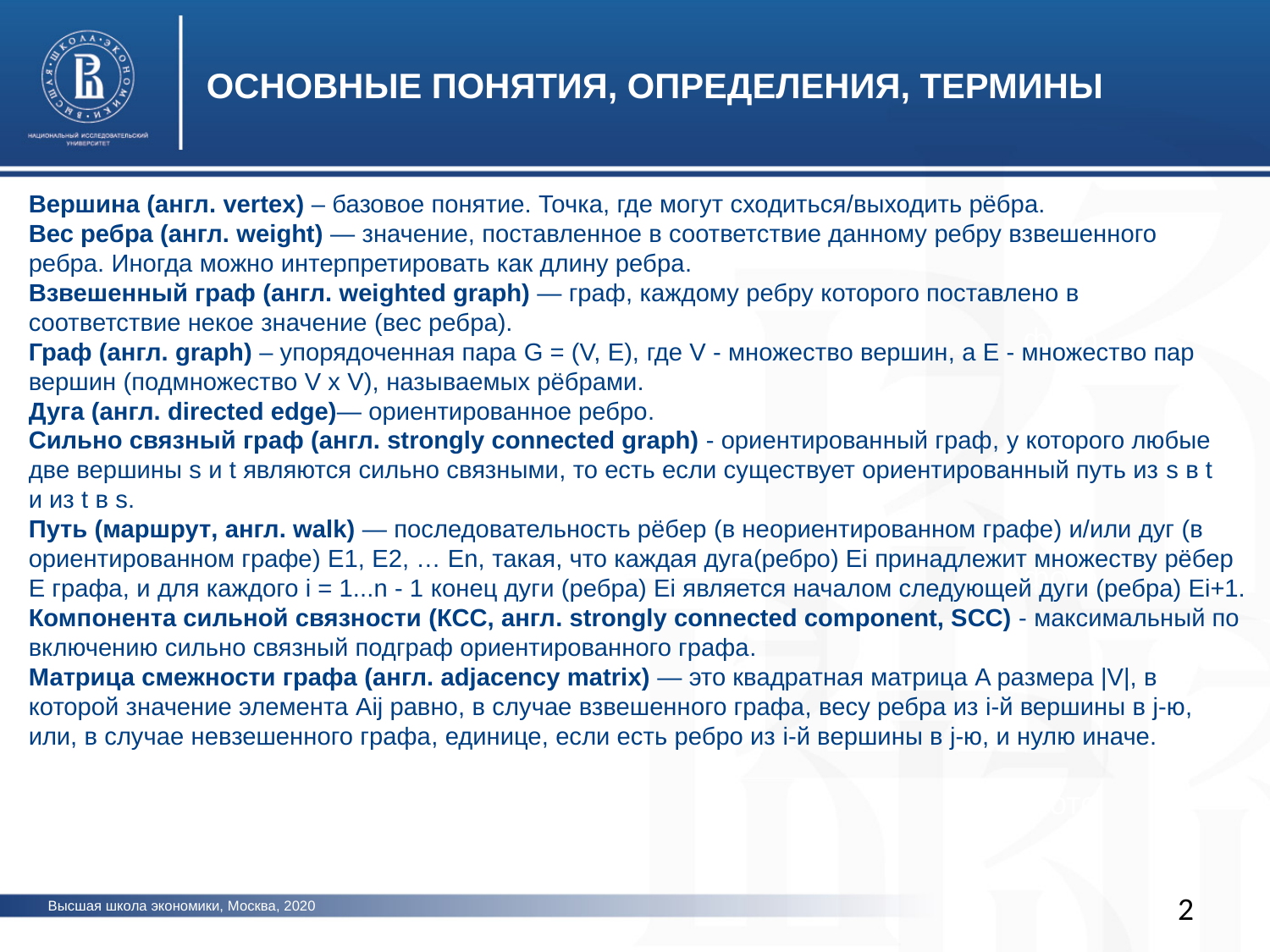

ОСНОВНЫЕ ПОНЯТИЯ, ОПРЕДЕЛЕНИЯ, ТЕРМИНЫ
Вершина (англ. vertex) – базовое понятие. Точка, где могут сходиться/выходить рёбра.
Вес ребра (англ. weight) — значение, поставленное в соответствие данному ребру взвешенного
ребра. Иногда можно интерпретировать как длину ребра.
Взвешенный граф (англ. weighted graph) — граф, каждому ребру которого поставлено в
соответствие некое значение (вес ребра).
Граф (англ. graph) – упорядоченная пара G = (V, E), где V - множество вершин, а E - множество пар
вершин (подмножество V x V), называемых рёбрами.
Дуга (англ. directed edge)— ориентированное ребро.
Сильно связный граф (англ. strongly connected graph) - ориентированный граф, у которого любые
две вершины s и t являются сильно связными, то есть если существует ориентированный путь из s в t
и из t в s.
Путь (маршрут, англ. walk) — последовательность рёбер (в неориентированном графе) и/или дуг (в
ориентированном графе) E1, E2, … En, такая, что каждая дуга(ребро) Ei принадлежит множеству рёбер
E графа, и для каждого i = 1...n - 1 конец дуги (ребра) Ei является началом следующей дуги (ребра) Ei+1.
Компонента сильной связности (КСС, англ. strongly connected component, SCC) - максимальный по
включению сильно связный подграф ориентированного графа.
Матрица смежности графа (англ. adjacency matrix) — это квадратная матрица A размера |V|, в
которой значение элемента Aij равно, в случае взвешенного графа, весу ребра из i-й вершины в j-ю,
или, в случае невзешенного графа, единице, если есть ребро из i-й вершины в j-ю, и нулю иначе.

фото
фото
фото
2
Высшая школа экономики, Москва, 2020